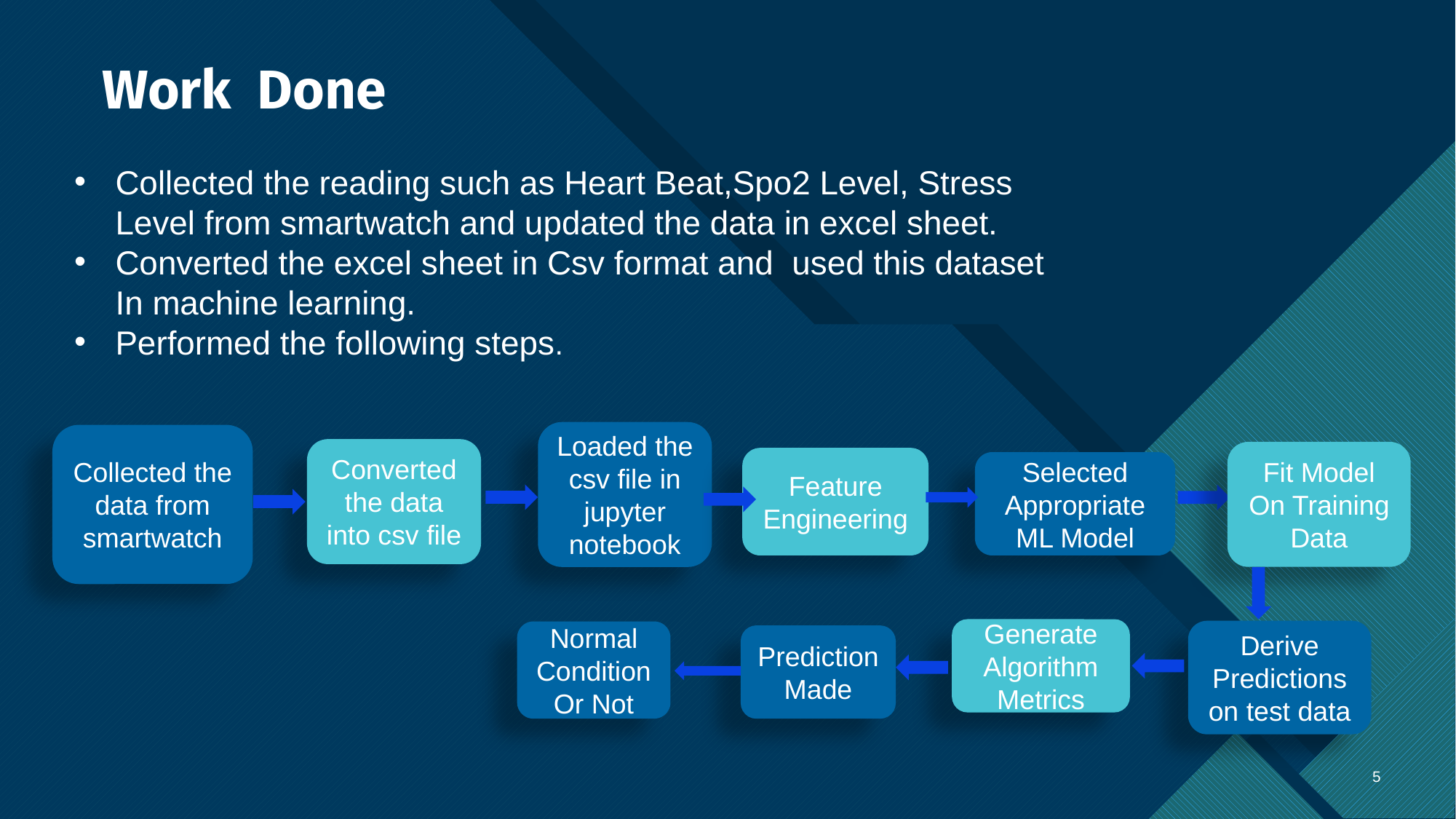

# Work  Done
Collected the reading such as Heart Beat,Spo2 Level, Stress Level from smartwatch and updated the data in excel sheet.
Converted the excel sheet in Csv format and  used this dataset In machine learning.
Performed the following steps.
Loaded the csv file in jupyter notebook
Collected the data from smartwatch
Converted the data into csv file
Fit Model On Training Data
Feature Engineering
Selected Appropriate ML Model

Generate Algorithm Metrics
Derive Predictions on test data
Normal Condition Or Not
Prediction Made

5